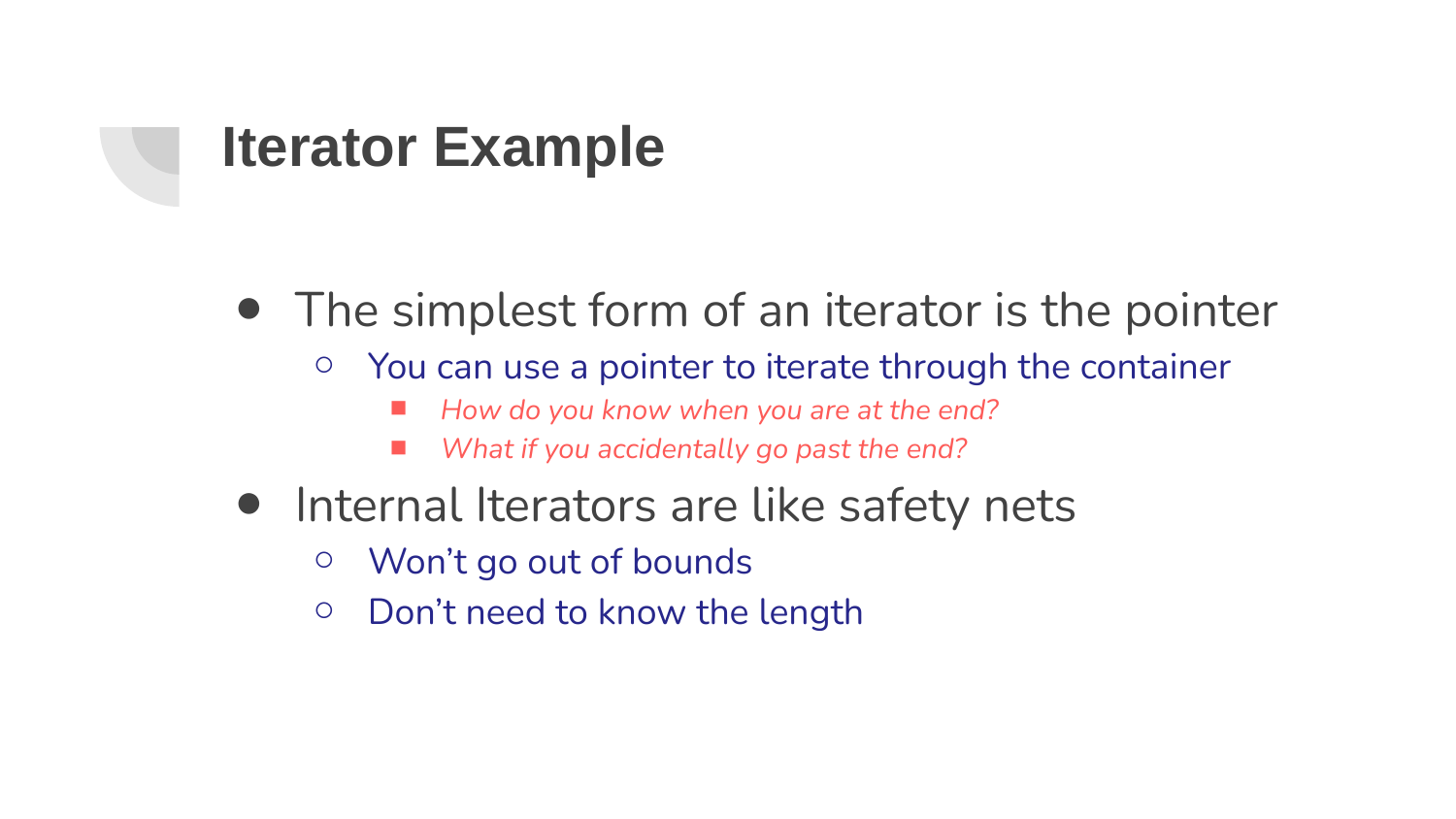

# Iterator Example
The simplest form of an iterator is the pointer
You can use a pointer to iterate through the container
How do you know when you are at the end?
What if you accidentally go past the end?
Internal Iterators are like safety nets
Won’t go out of bounds
Don’t need to know the length